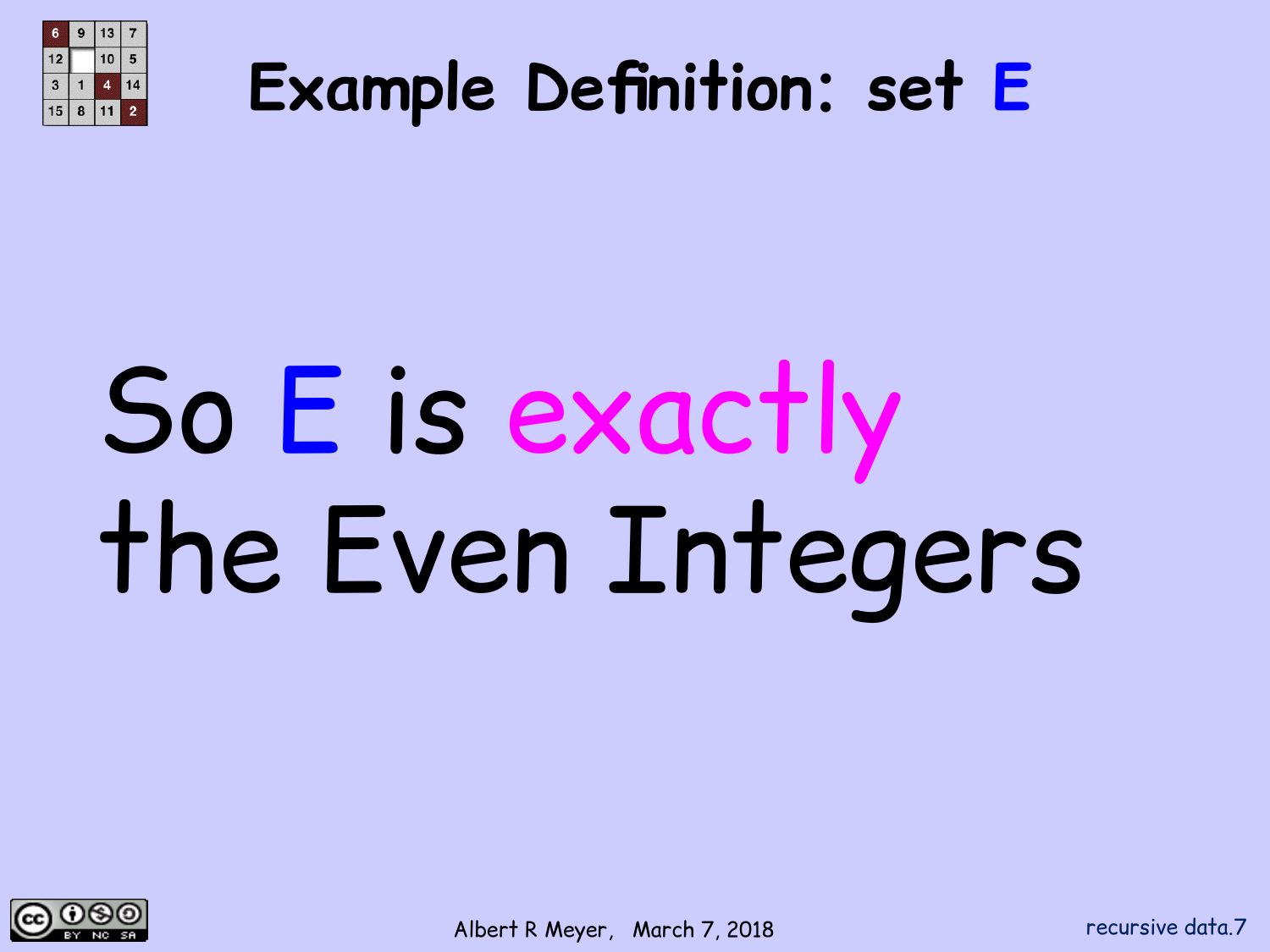

# Example Deﬁnition: set E
So E is exactly
the Even Integers
recursive data.7